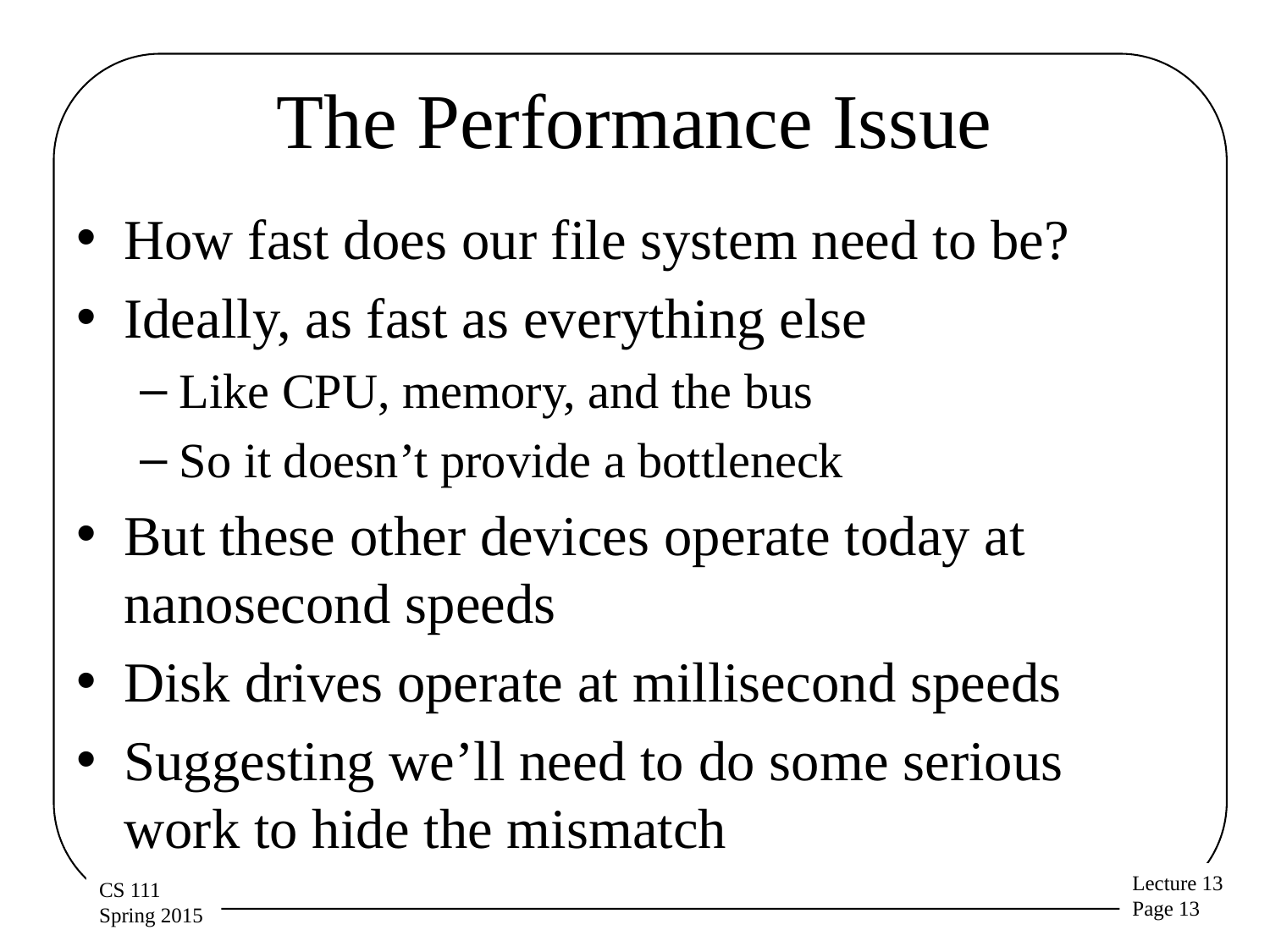

# The Performance Issue
How fast does our file system need to be?
Ideally, as fast as everything else
Like CPU, memory, and the bus
So it doesn’t provide a bottleneck
But these other devices operate today at nanosecond speeds
Disk drives operate at millisecond speeds
Suggesting we’ll need to do some serious work to hide the mismatch